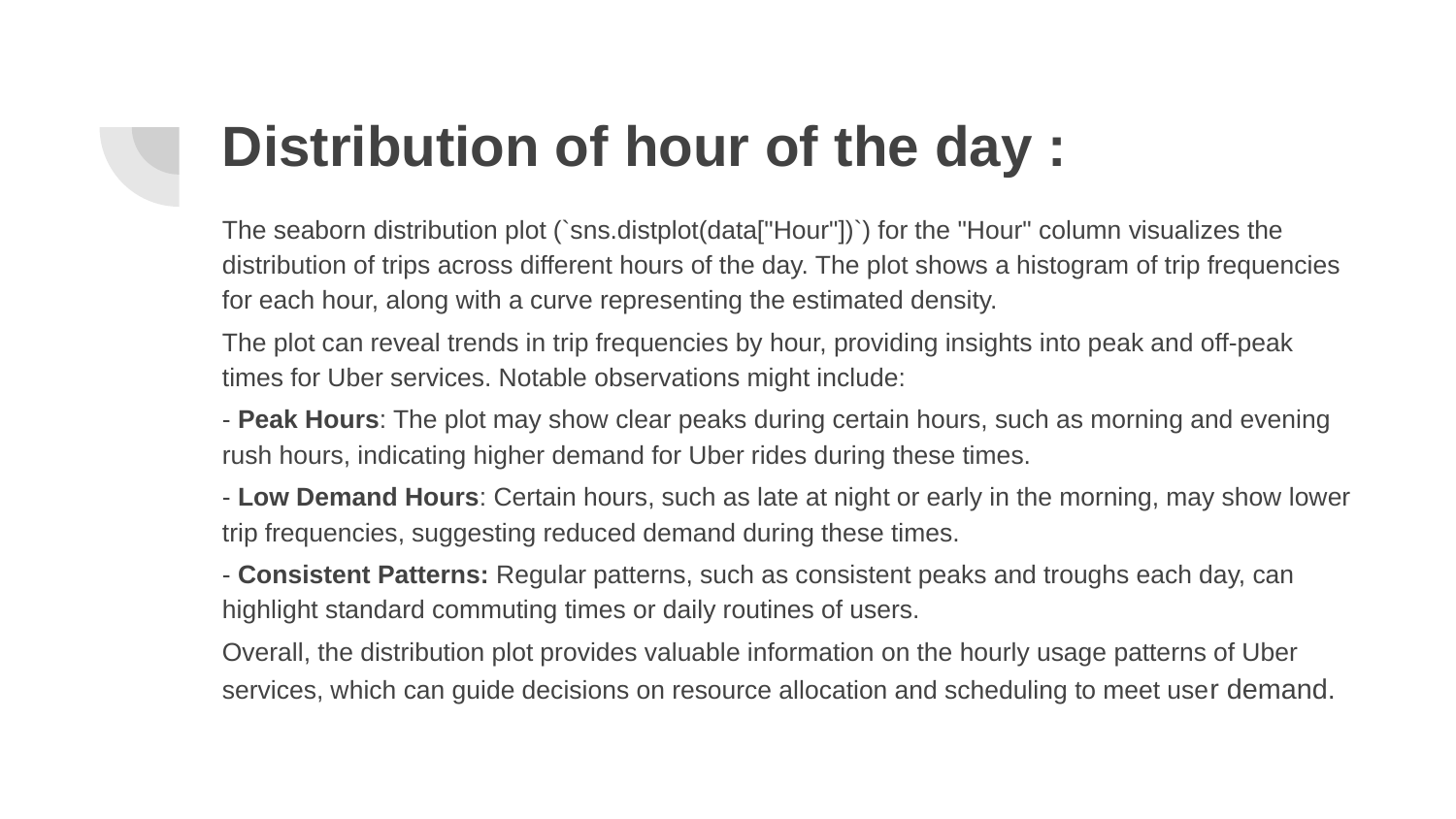

# Distribution of hour of the day :
The seaborn distribution plot (`sns.distplot(data["Hour"])`) for the "Hour" column visualizes the distribution of trips across different hours of the day. The plot shows a histogram of trip frequencies for each hour, along with a curve representing the estimated density.
The plot can reveal trends in trip frequencies by hour, providing insights into peak and off-peak times for Uber services. Notable observations might include:
- Peak Hours: The plot may show clear peaks during certain hours, such as morning and evening rush hours, indicating higher demand for Uber rides during these times.
- Low Demand Hours: Certain hours, such as late at night or early in the morning, may show lower trip frequencies, suggesting reduced demand during these times.
- Consistent Patterns: Regular patterns, such as consistent peaks and troughs each day, can highlight standard commuting times or daily routines of users.
Overall, the distribution plot provides valuable information on the hourly usage patterns of Uber services, which can guide decisions on resource allocation and scheduling to meet user demand.